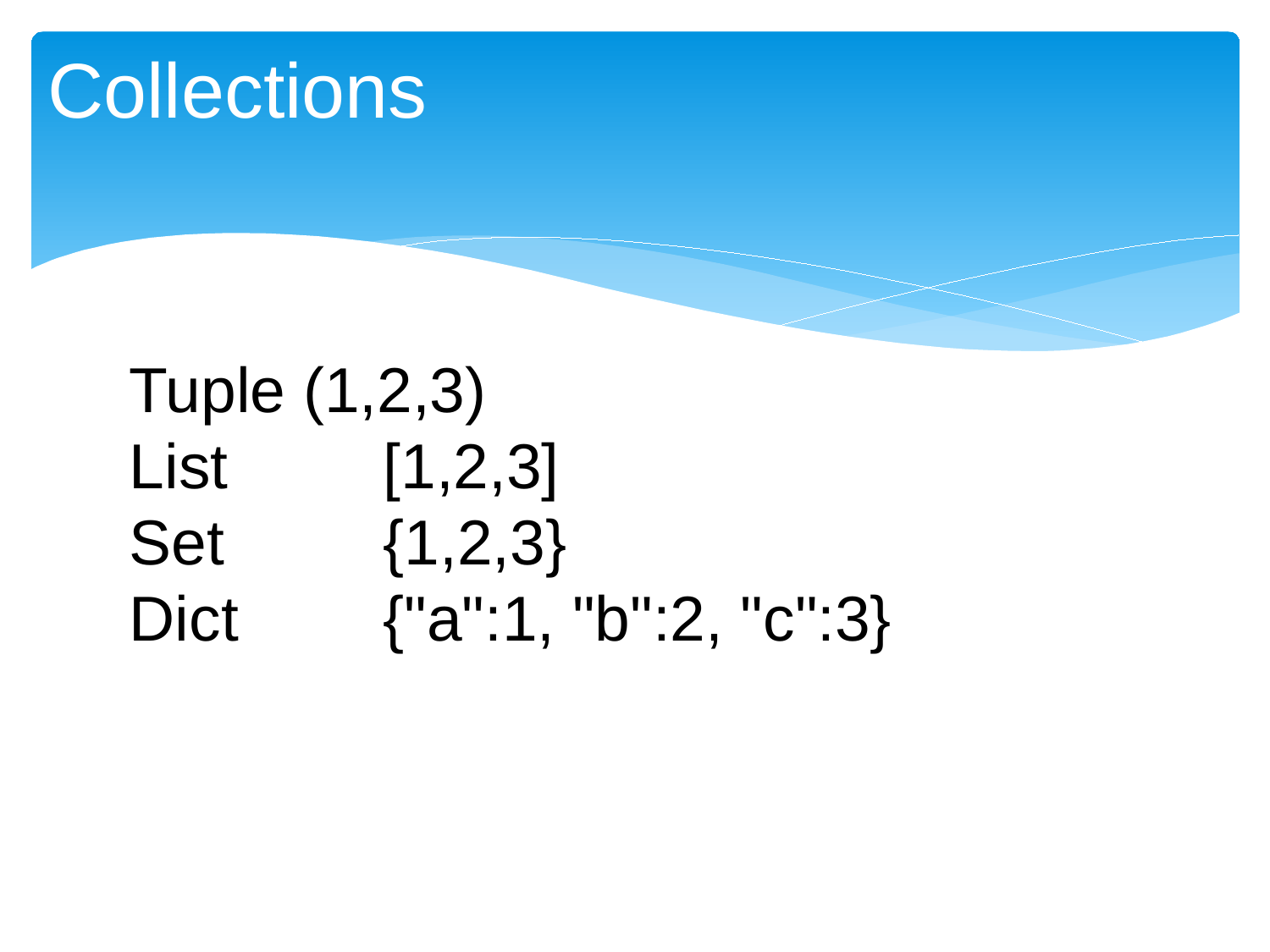

# Collections
Tuple (1,2,3)
List		[1,2,3]
Set		{1,2,3}
Dict		{"a":1, "b":2, "c":3}